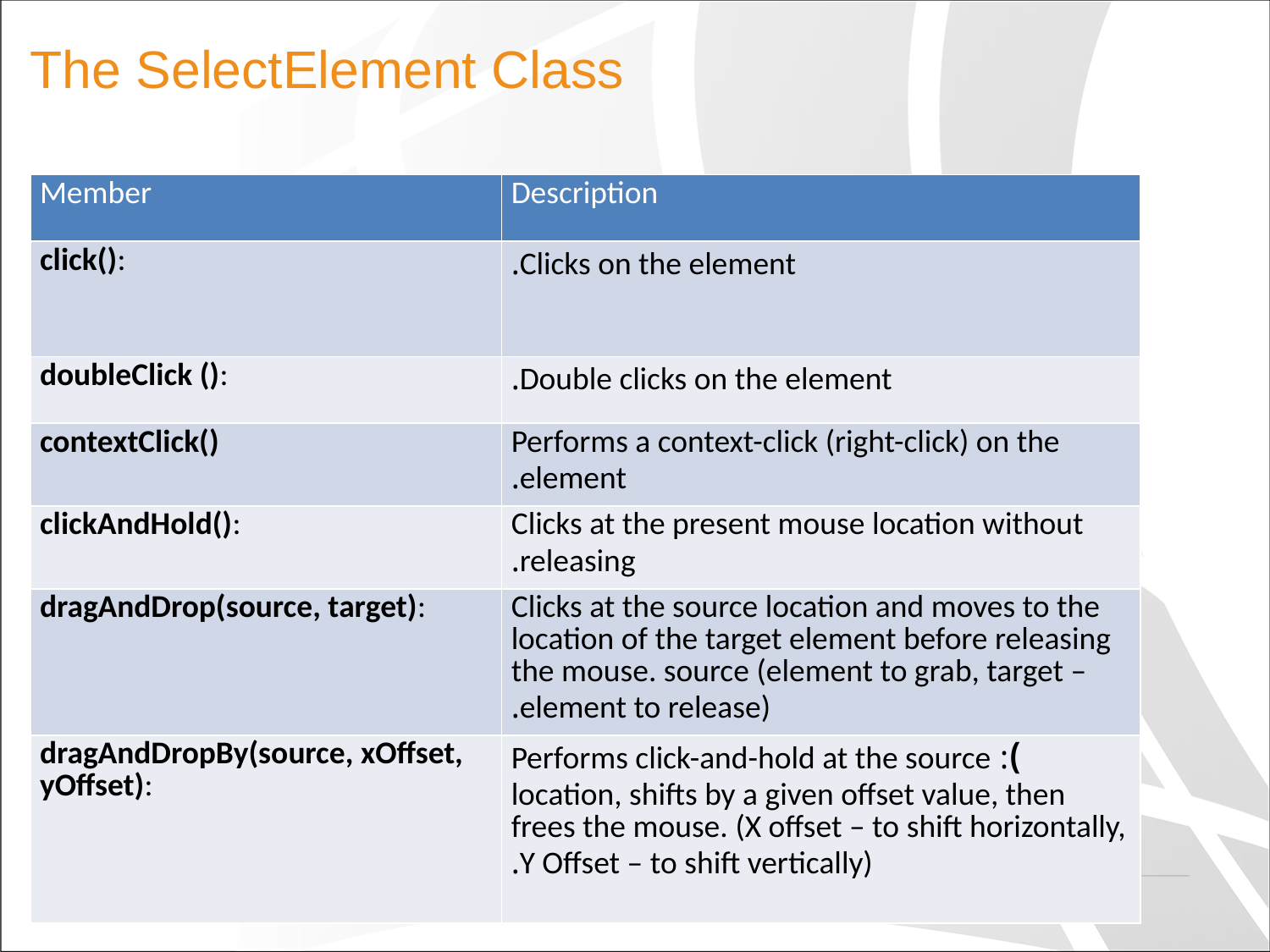

# The SelectElement Class
| Member | Description |
| --- | --- |
| click(): | Clicks on the element. |
| doubleClick (): | Double clicks on the element. |
| contextClick() | Performs a context-click (right-click) on the element. |
| clickAndHold(): | Clicks at the present mouse location without releasing. |
| dragAndDrop(source, target): | Clicks at the source location and moves to the location of the target element before releasing the mouse. source (element to grab, target – element to release). |
| dragAndDropBy(source, xOffset, yOffset): | ): Performs click-and-hold at the source location, shifts by a given offset value, then frees the mouse. (X offset – to shift horizontally, Y Offset – to shift vertically). |